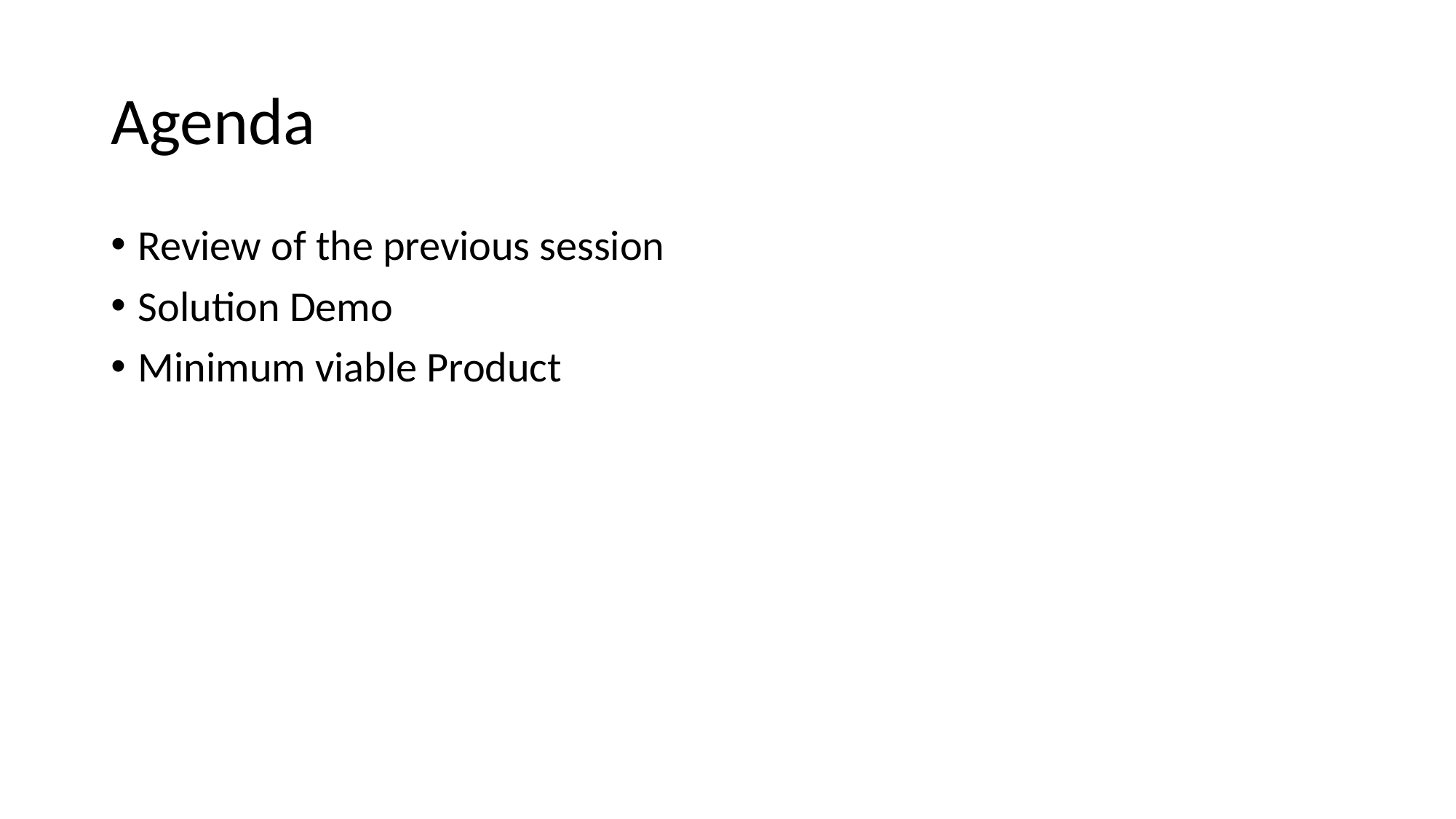

# Agenda
Review of the previous session
Solution Demo
Minimum viable Product